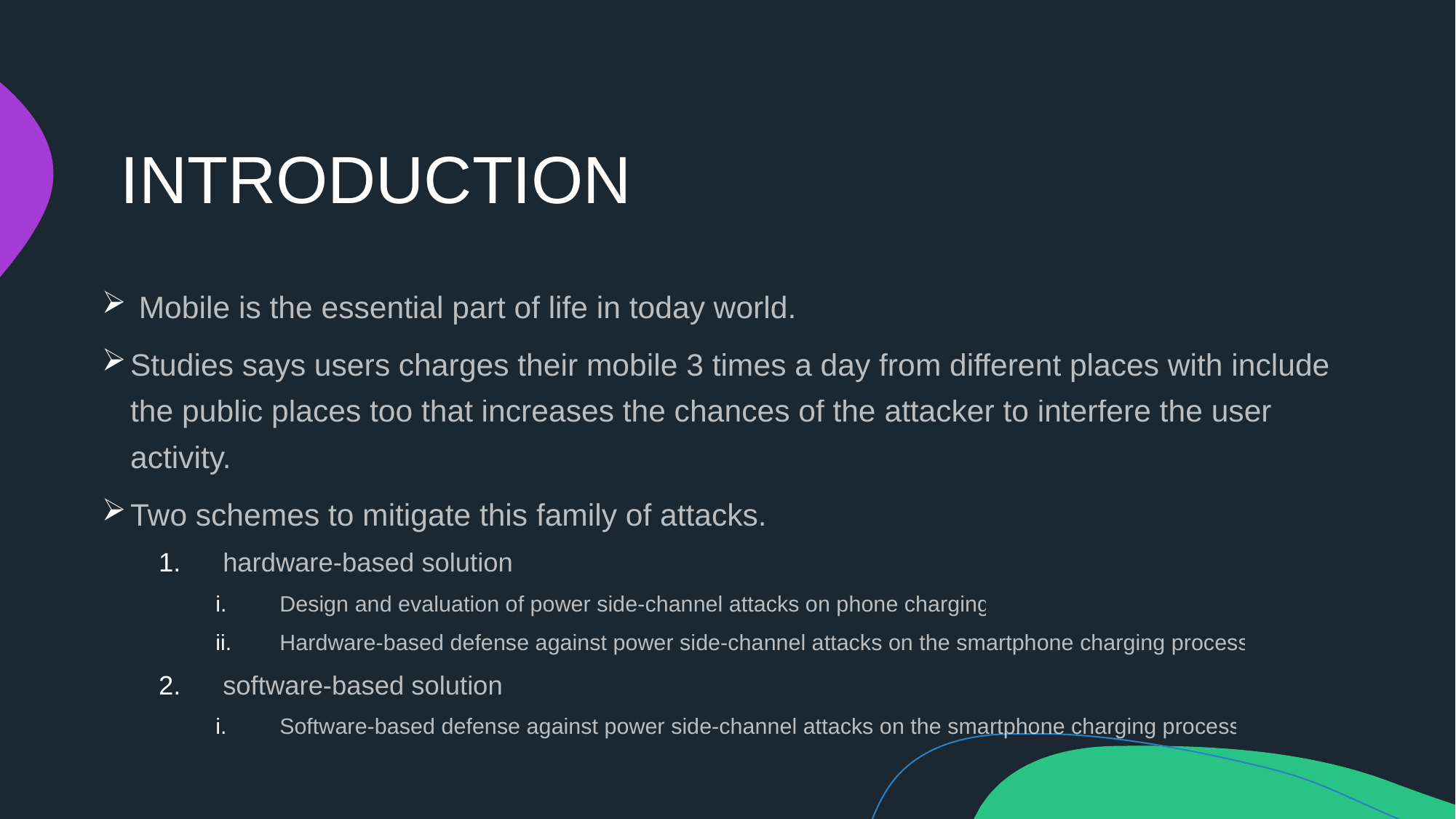

# INTRODUCTION
 Mobile is the essential part of life in today world.
Studies says users charges their mobile 3 times a day from different places with include the public places too that increases the chances of the attacker to interfere the user activity.
Two schemes to mitigate this family of attacks.
hardware-based solution
Design and evaluation of power side-channel attacks on phone charging
Hardware-based defense against power side-channel attacks on the smartphone charging process
software-based solution
Software-based defense against power side-channel attacks on the smartphone charging process